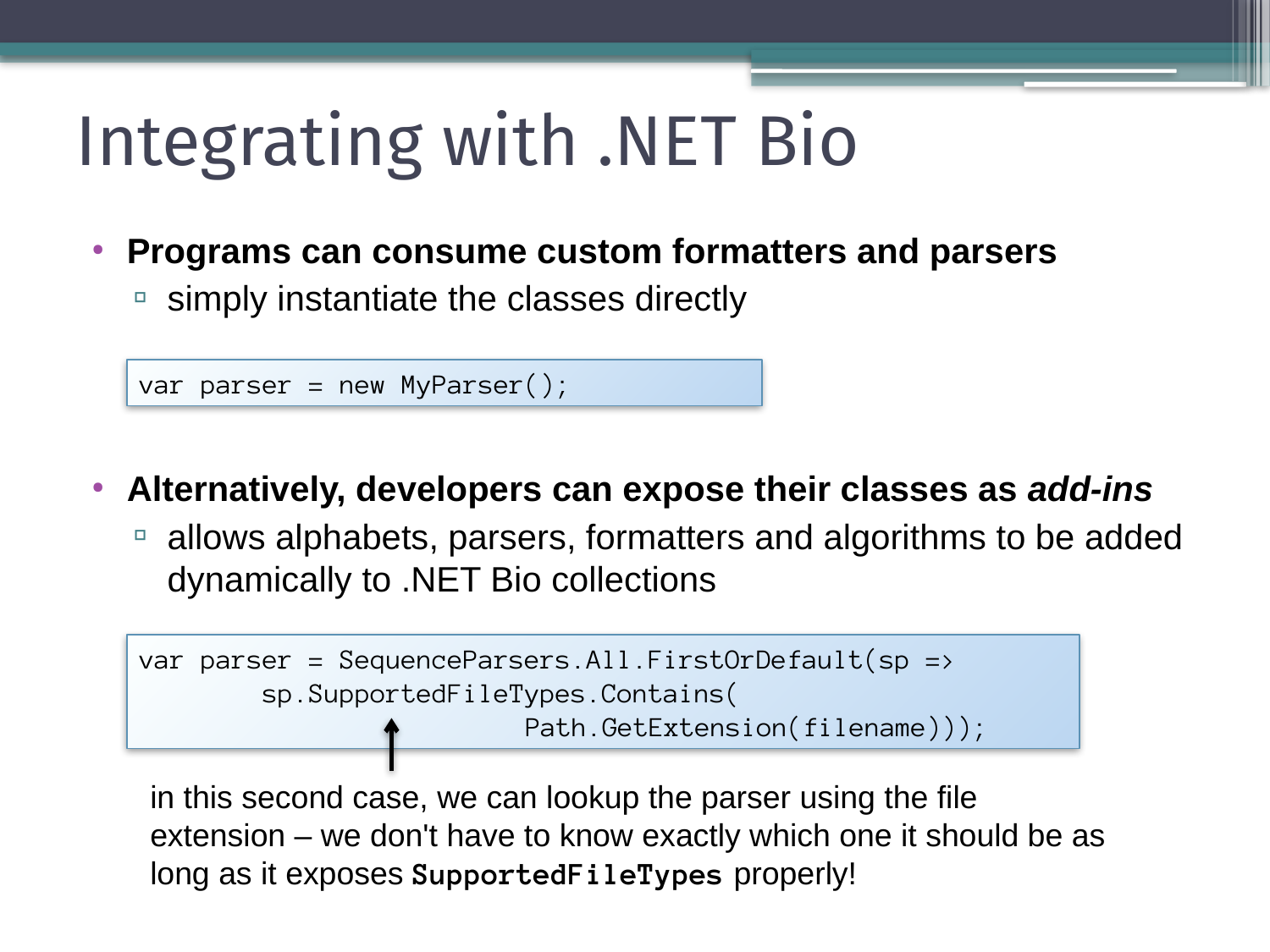

# Integrating with .NET Bio
Programs can consume custom formatters and parsers
simply instantiate the classes directly

Alternatively, developers can expose their classes as add-ins
allows alphabets, parsers, formatters and algorithms to be added dynamically to .NET Bio collections

var parser = new MyParser();
var parser = SequenceParsers.All.FirstOrDefault(sp =>
        sp.SupportedFileTypes.Contains(
                         Path.GetExtension(filename)));
in this second case, we can lookup the parser using the file extension – we don't have to know exactly which one it should be as long as it exposes SupportedFileTypes properly!